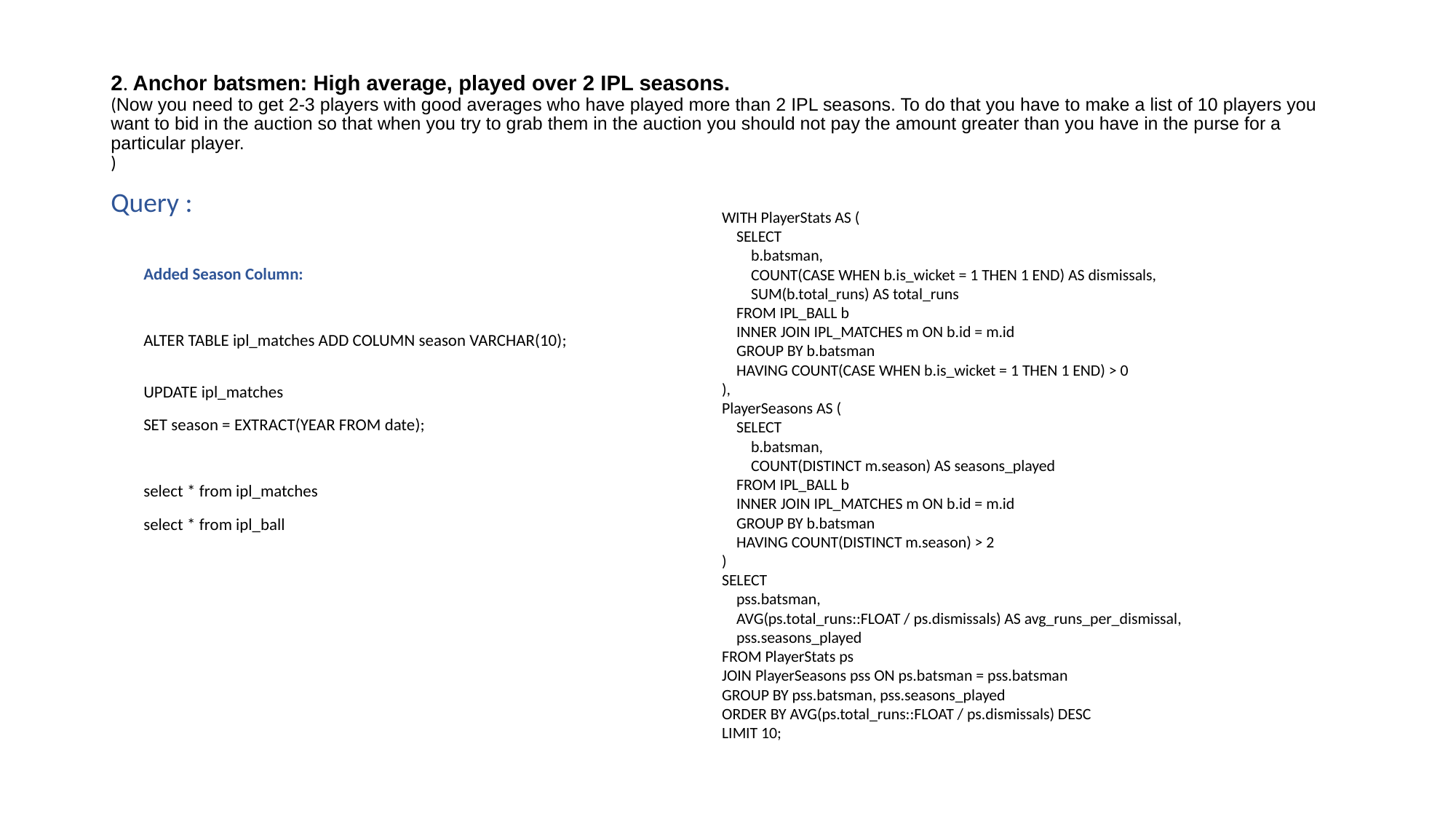

# 2. Anchor batsmen: High average, played over 2 IPL seasons. (Now you need to get 2-3 players with good averages who have played more than 2 IPL seasons. To do that you have to make a list of 10 players you want to bid in the auction so that when you try to grab them in the auction you should not pay the amount greater than you have in the purse for a particular player. )
Query :
WITH PlayerStats AS (
    SELECT
        b.batsman,
        COUNT(CASE WHEN b.is_wicket = 1 THEN 1 END) AS dismissals,
        SUM(b.total_runs) AS total_runs
    FROM IPL_BALL b
    INNER JOIN IPL_MATCHES m ON b.id = m.id
    GROUP BY b.batsman
    HAVING COUNT(CASE WHEN b.is_wicket = 1 THEN 1 END) > 0
),
PlayerSeasons AS (
    SELECT
        b.batsman,
        COUNT(DISTINCT m.season) AS seasons_played
    FROM IPL_BALL b
    INNER JOIN IPL_MATCHES m ON b.id = m.id
    GROUP BY b.batsman
    HAVING COUNT(DISTINCT m.season) > 2
)
SELECT
    pss.batsman,
    AVG(ps.total_runs::FLOAT / ps.dismissals) AS avg_runs_per_dismissal,
    pss.seasons_played
FROM PlayerStats ps
JOIN PlayerSeasons pss ON ps.batsman = pss.batsman
GROUP BY pss.batsman, pss.seasons_played
ORDER BY AVG(ps.total_runs::FLOAT / ps.dismissals) DESC
LIMIT 10;

Added Season Column:

ALTER TABLE ipl_matches ADD COLUMN season VARCHAR(10);
UPDATE ipl_matches
SET season = EXTRACT(YEAR FROM date);

select * from ipl_matches
select * from ipl_ball